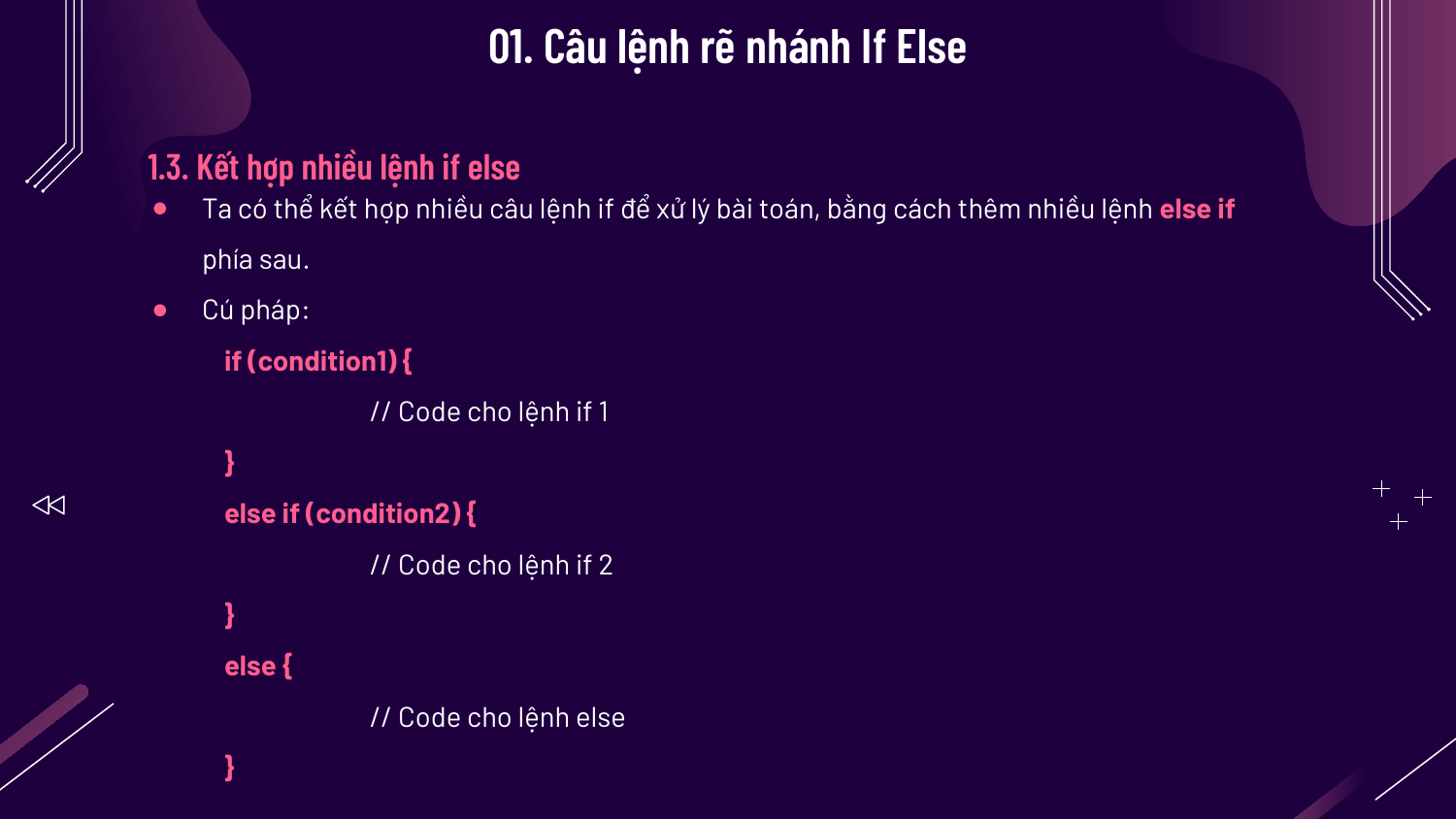

# 01. Câu lệnh rẽ nhánh If Else
1.3. Kết hợp nhiều lệnh if else
Ta có thể kết hợp nhiều câu lệnh if để xử lý bài toán, bằng cách thêm nhiều lệnh else if phía sau.
Cú pháp:
if (condition1) {
	// Code cho lệnh if 1
}
else if (condition2) {
	// Code cho lệnh if 2
}
else {
	// Code cho lệnh else
}